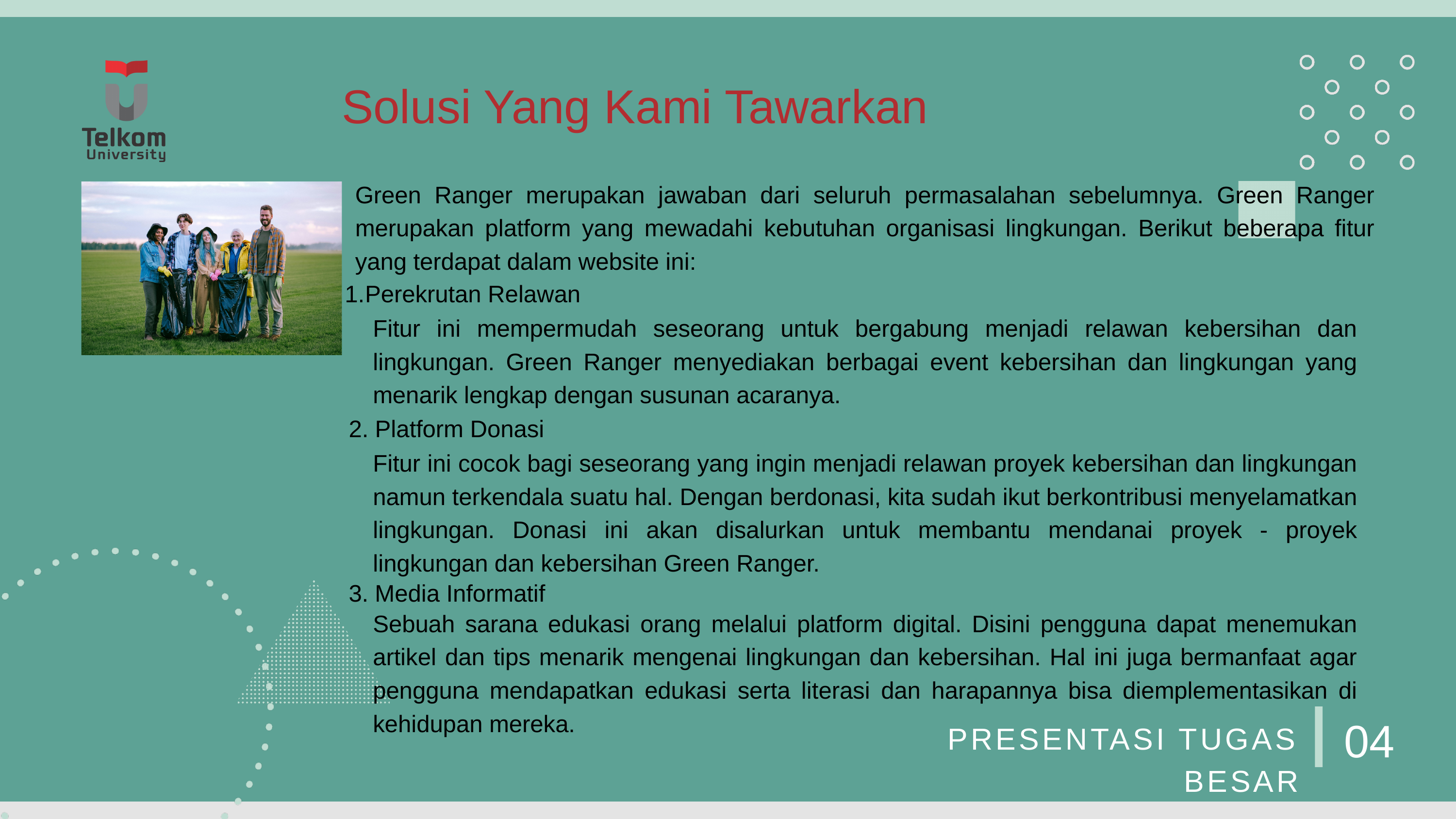

Solusi Yang Kami Tawarkan
Green Ranger merupakan jawaban dari seluruh permasalahan sebelumnya. Green Ranger merupakan platform yang mewadahi kebutuhan organisasi lingkungan. Berikut beberapa fitur yang terdapat dalam website ini:

Perekrutan Relawan
Fitur ini mempermudah seseorang untuk bergabung menjadi relawan kebersihan dan lingkungan. Green Ranger menyediakan berbagai event kebersihan dan lingkungan yang menarik lengkap dengan susunan acaranya.
2. Platform Donasi
Fitur ini cocok bagi seseorang yang ingin menjadi relawan proyek kebersihan dan lingkungan namun terkendala suatu hal. Dengan berdonasi, kita sudah ikut berkontribusi menyelamatkan lingkungan. Donasi ini akan disalurkan untuk membantu mendanai proyek - proyek lingkungan dan kebersihan Green Ranger.

3. Media Informatif

Sebuah sarana edukasi orang melalui platform digital. Disini pengguna dapat menemukan artikel dan tips menarik mengenai lingkungan dan kebersihan. Hal ini juga bermanfaat agar pengguna mendapatkan edukasi serta literasi dan harapannya bisa diemplementasikan di kehidupan mereka.
04

PRESENTASI TUGAS BESAR